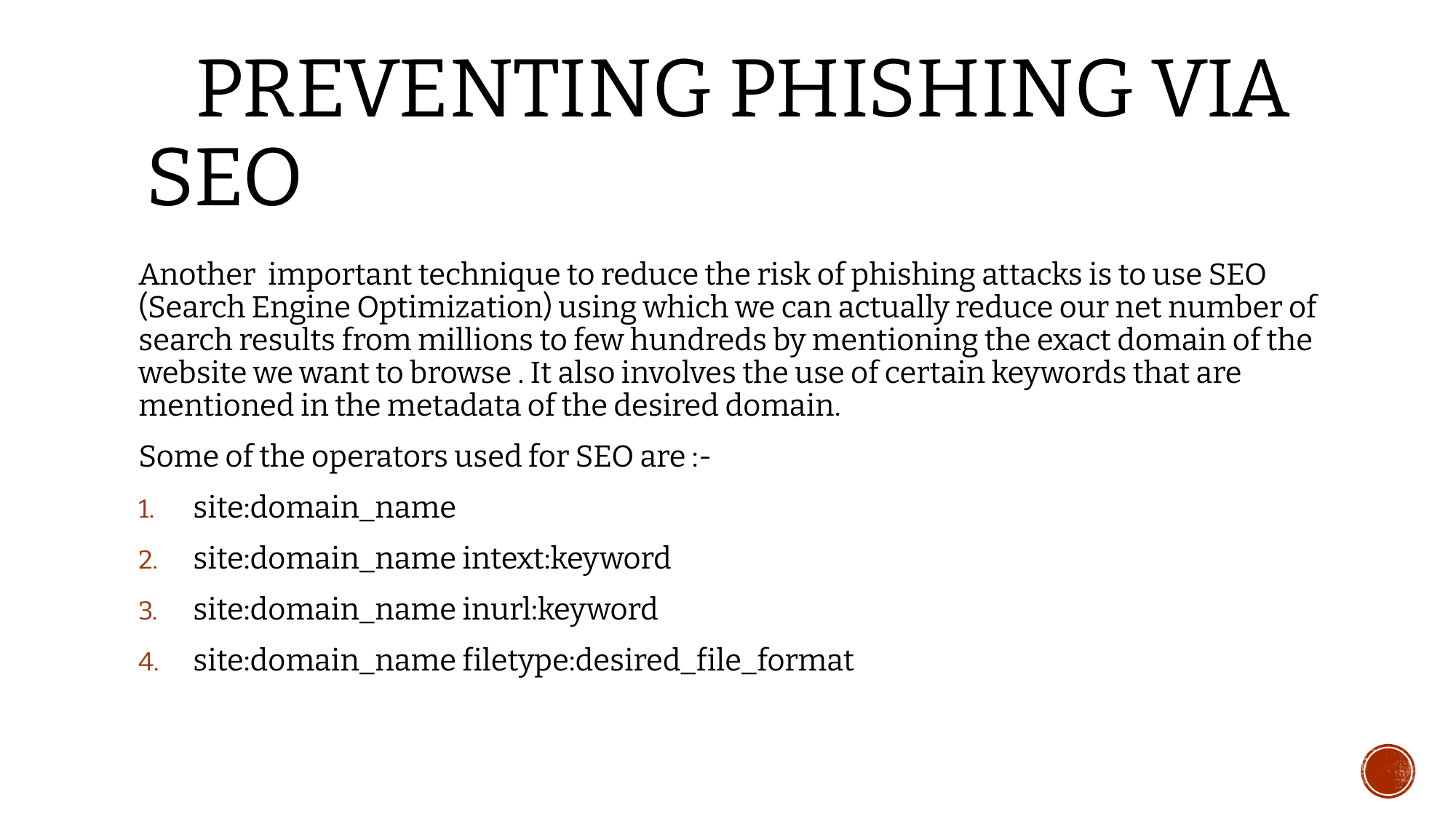

# Preventing phishing via seo
Another  important technique to reduce the risk of phishing attacks is to use SEO (Search Engine Optimization) using which we can actually reduce our net number of search results from millions to few hundreds by mentioning the exact domain of the website we want to browse . It also involves the use of certain keywords that are mentioned in the metadata of the desired domain.
Some of the operators used for SEO are :-
site:domain_name
site:domain_name intext:keyword
site:domain_name inurl:keyword
site:domain_name filetype:desired_file_format